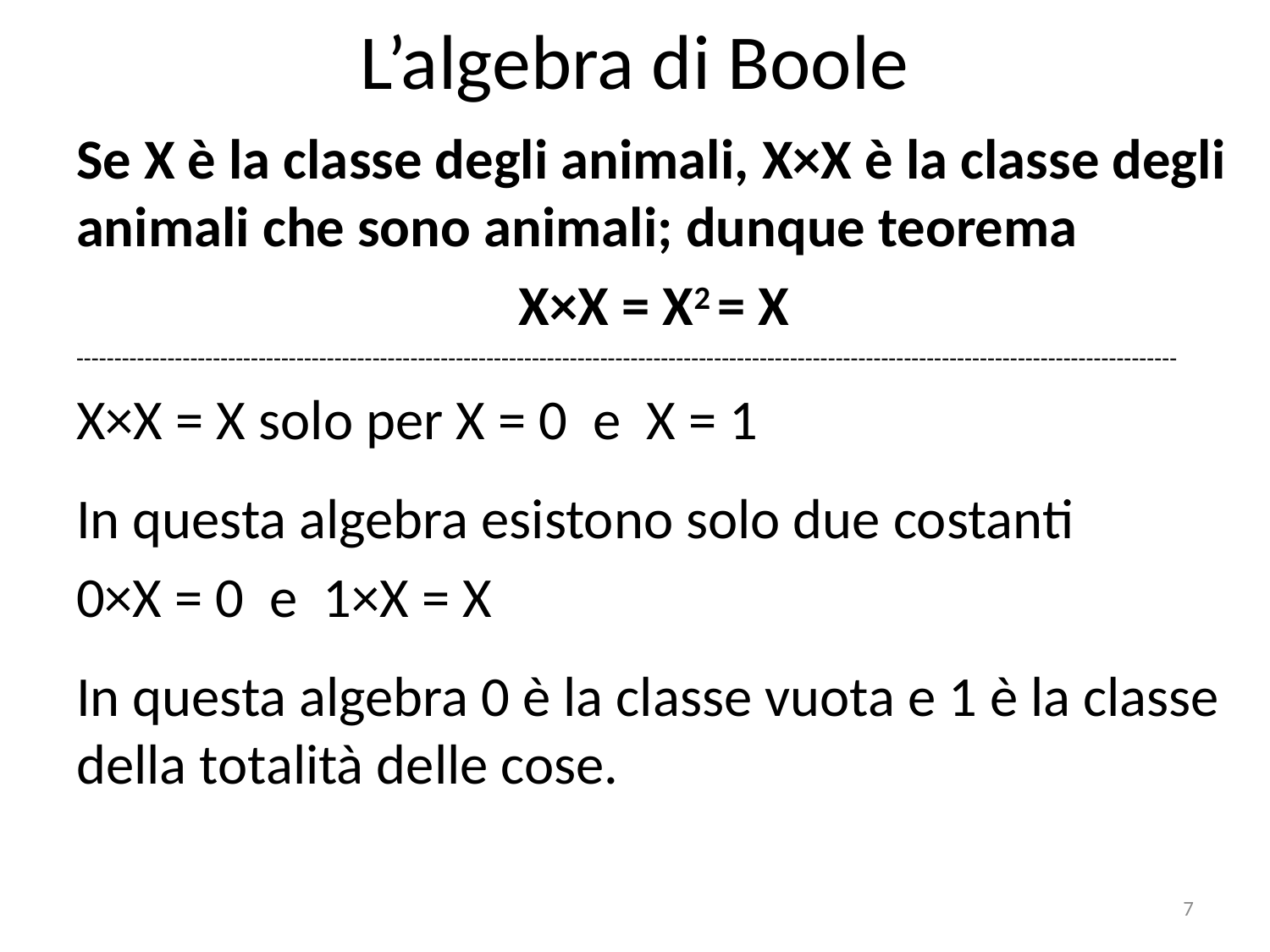

# L’algebra di Boole
Se X è la classe degli animali, X×X è la classe degli animali che sono animali; dunque teorema
X×X = X2 = X
-------------------------------------------------------------------------------------------------------------------------------------------------
X×X = X solo per X = 0  e  X = 1

In questa algebra esistono solo due costanti
0×X = 0  e  1×X = X

In questa algebra 0 è la classe vuota e 1 è la classe della totalità delle cose.
7